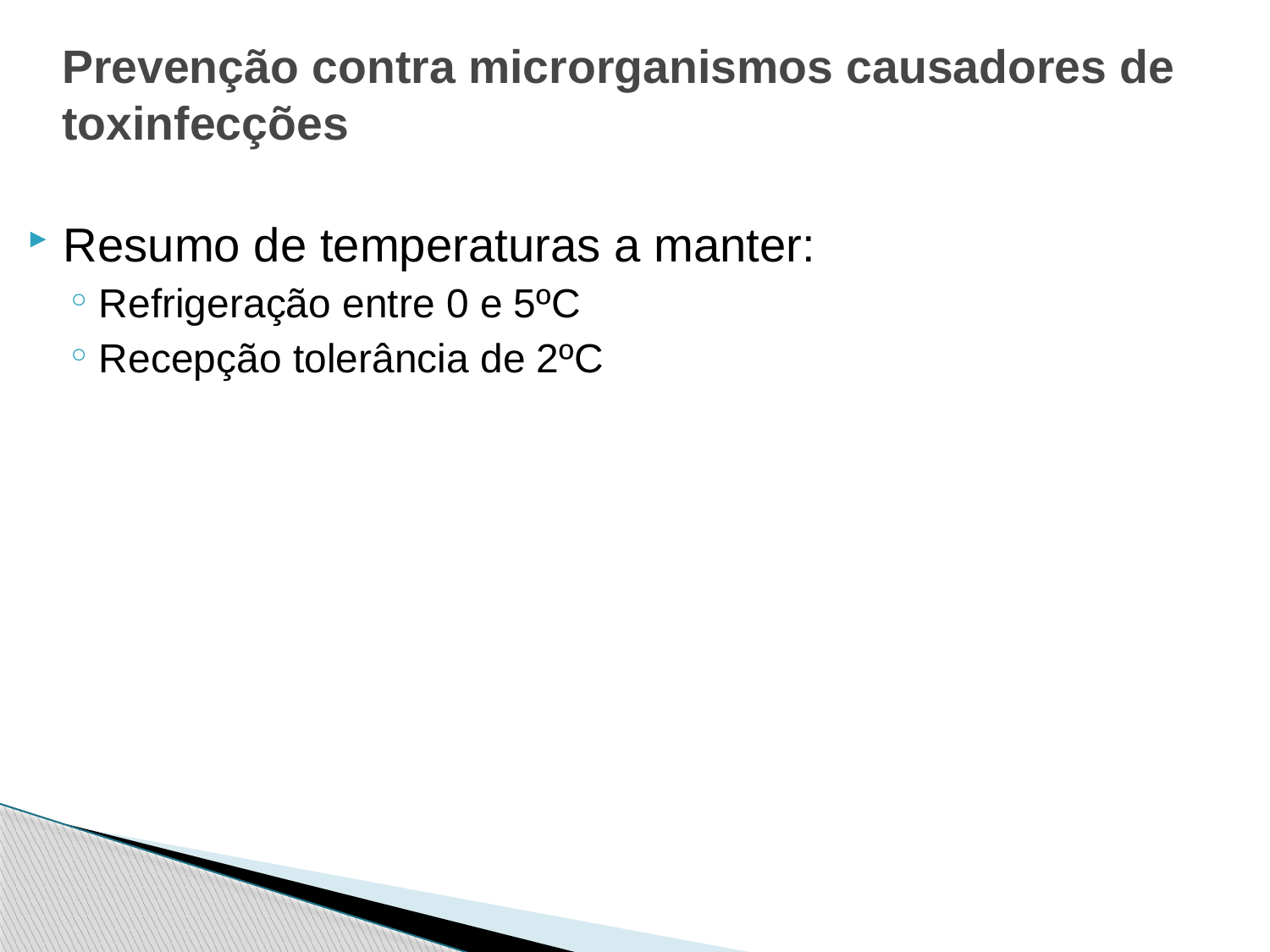

# Prevenção contra microrganismos causadores de toxinfecções
Resumo de temperaturas a manter:
Refrigeração entre 0 e 5ºC
Recepção tolerância de 2ºC